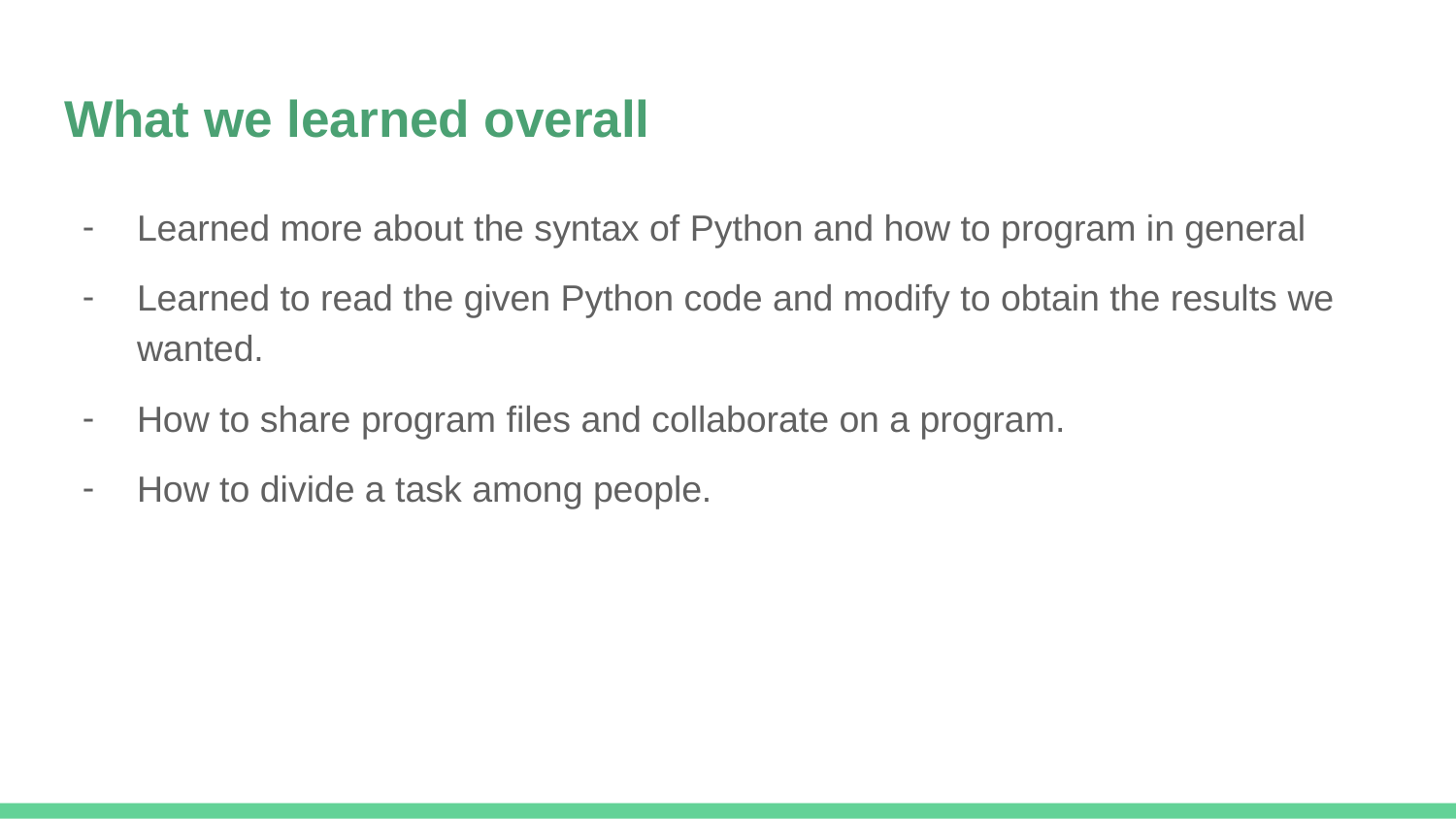

# What we learned overall
Learned more about the syntax of Python and how to program in general
Learned to read the given Python code and modify to obtain the results we wanted.
How to share program files and collaborate on a program.
How to divide a task among people.